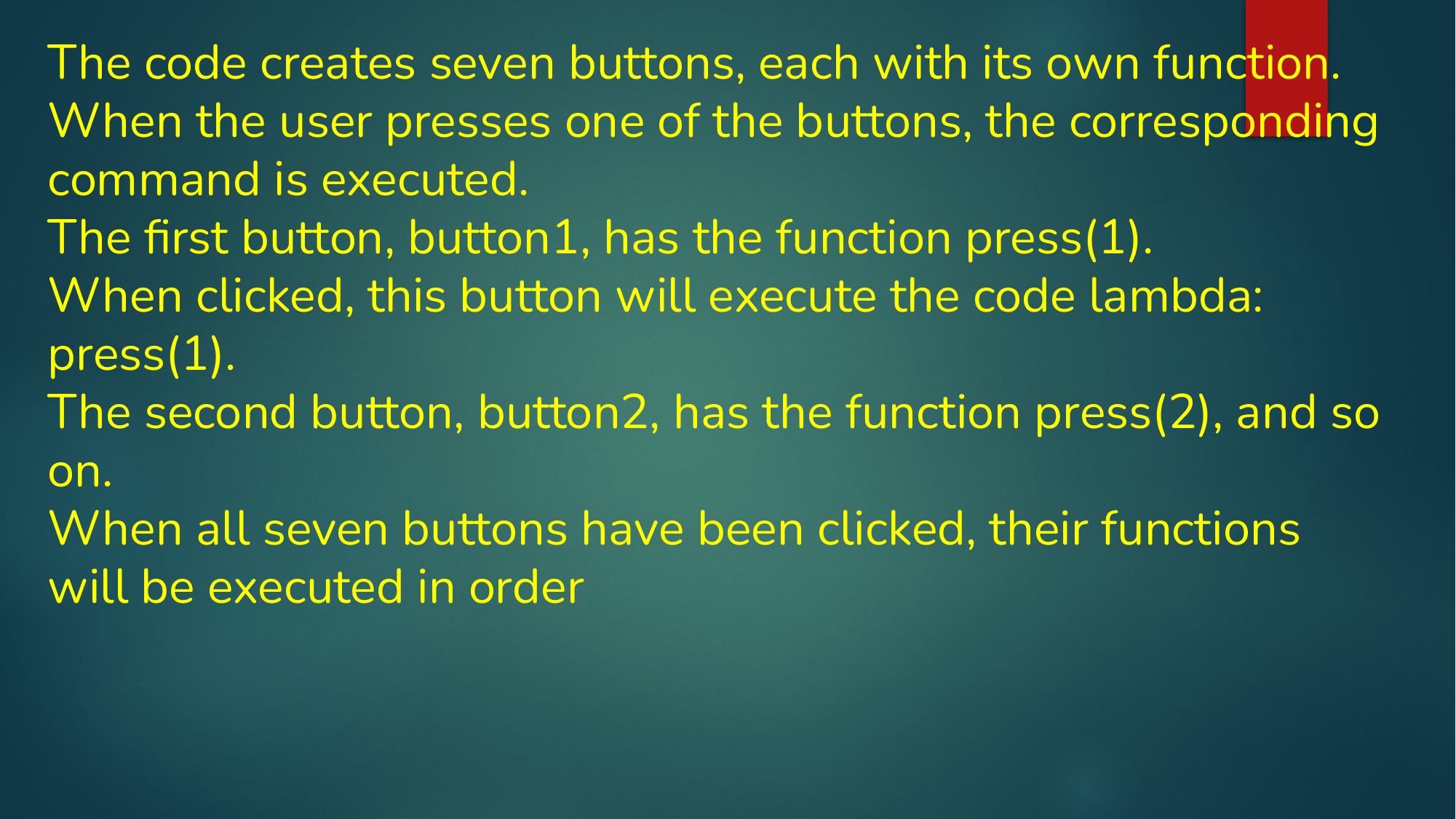

# The code creates seven buttons, each with its own function. When the user presses one of the buttons, the corresponding command is executed. The first button, button1, has the function press(1). When clicked, this button will execute the code lambda: press(1). The second button, button2, has the function press(2), and so on. When all seven buttons have been clicked, their functions will be executed in order